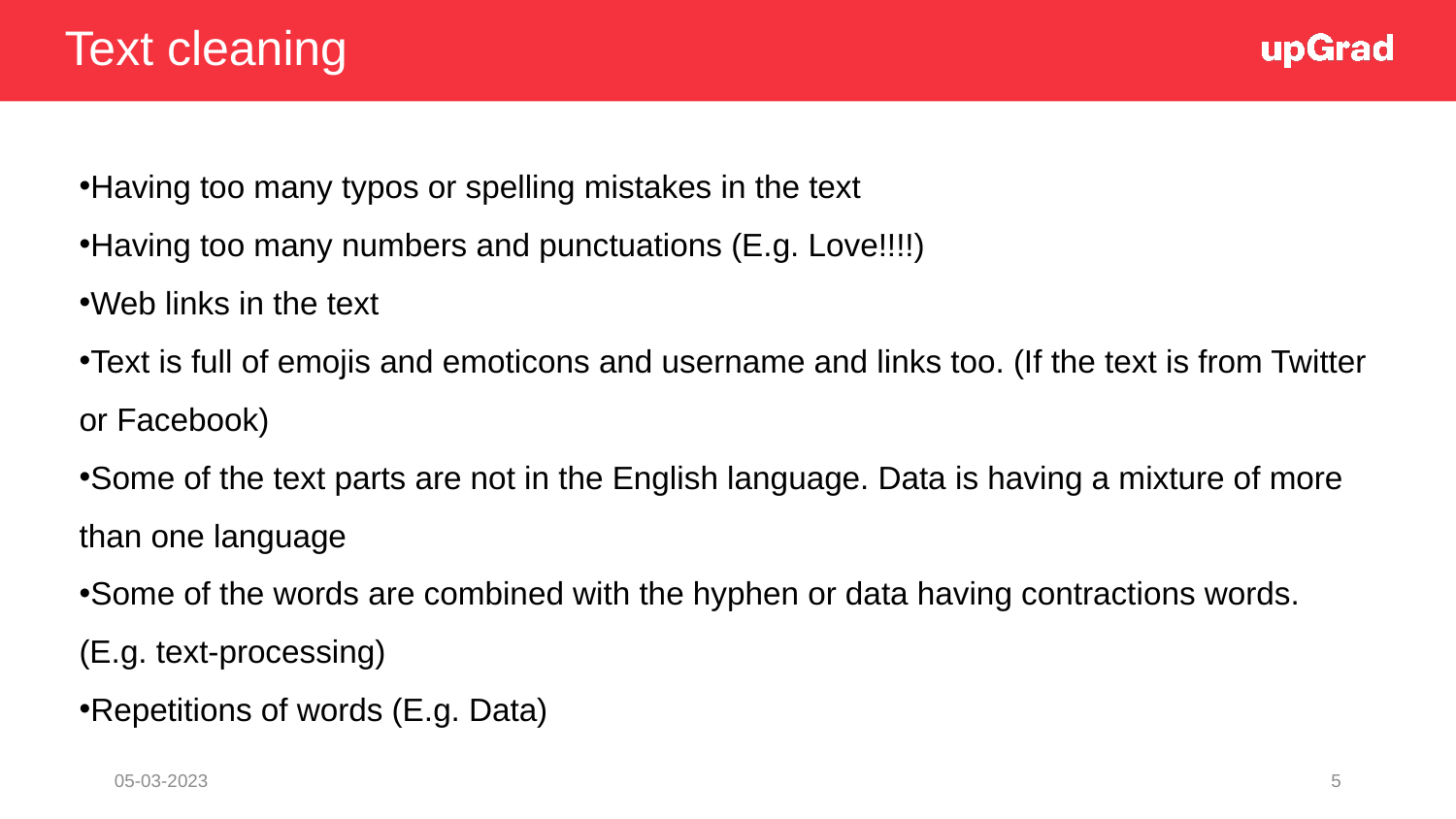

# Text cleaning
Having too many typos or spelling mistakes in the text
Having too many numbers and punctuations (E.g. Love!!!!)
Web links in the text
Text is full of emojis and emoticons and username and links too. (If the text is from Twitter or Facebook)
Some of the text parts are not in the English language. Data is having a mixture of more than one language
Some of the words are combined with the hyphen or data having contractions words. (E.g. text-processing)
Repetitions of words (E.g. Data)

05-03-2023
5